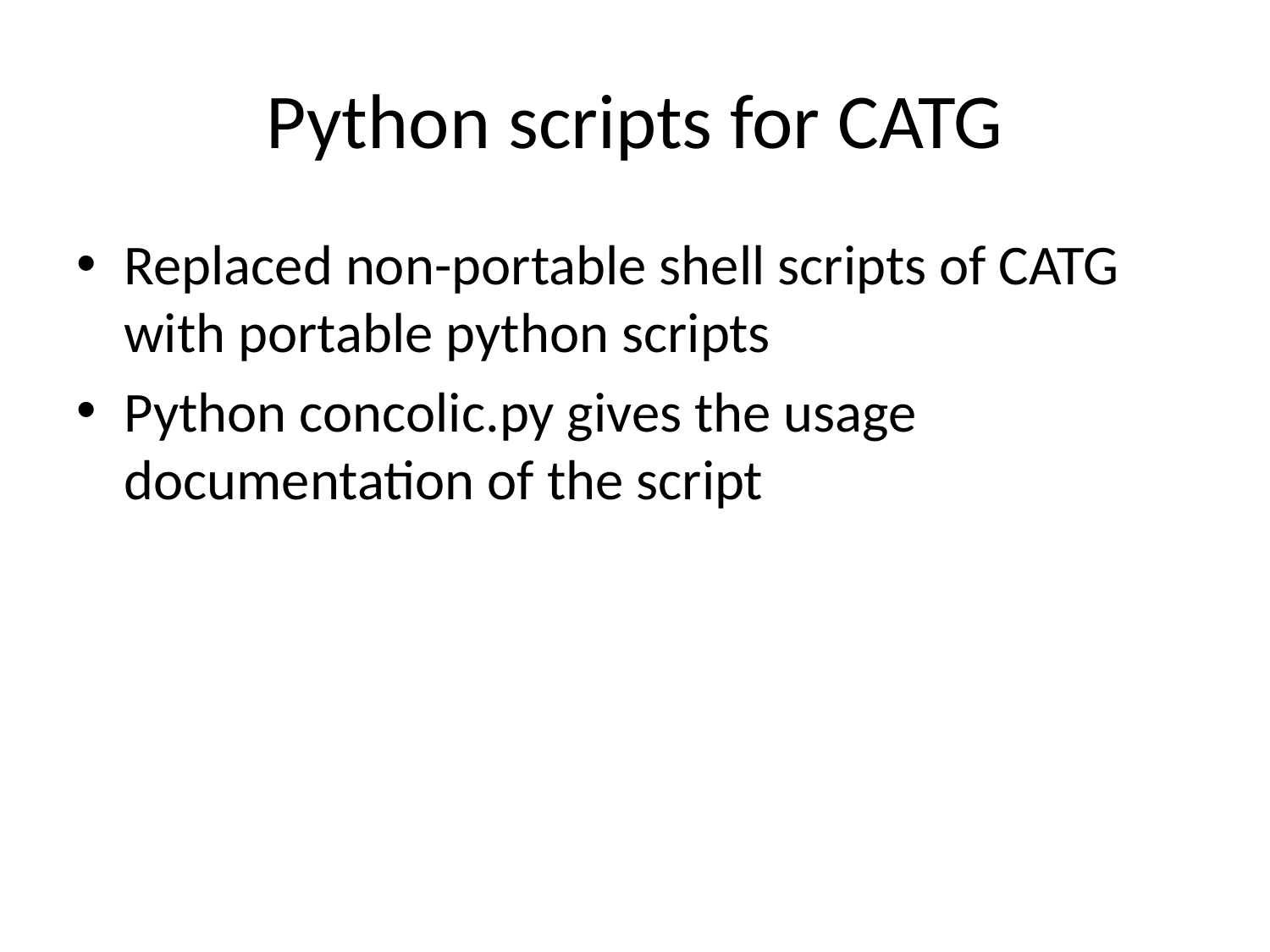

# Python scripts for CATG
Replaced non-portable shell scripts of CATG with portable python scripts
Python concolic.py gives the usage documentation of the script